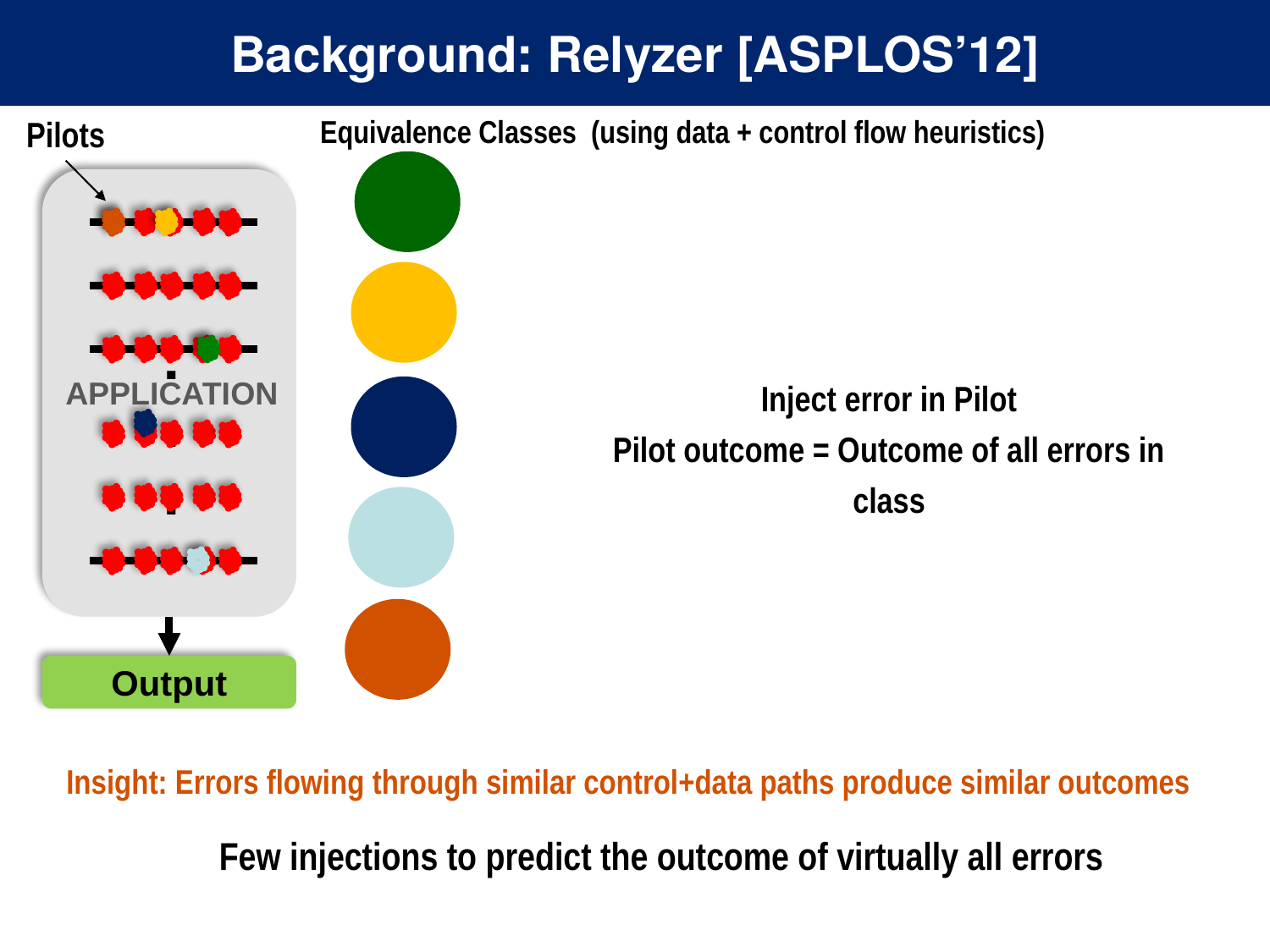

# Background: Relyzer [ASPLOS’12]
Pilots
Equivalence Classes  (using data + control flow heuristics)

.
.
.
APPLICATION
Output

Inject error in Pilot
Pilot outcome = Outcome of all errors in class

Insight: Errors flowing through similar control+data paths produce similar outcomes

Few injections to predict the outcome of virtually all errors